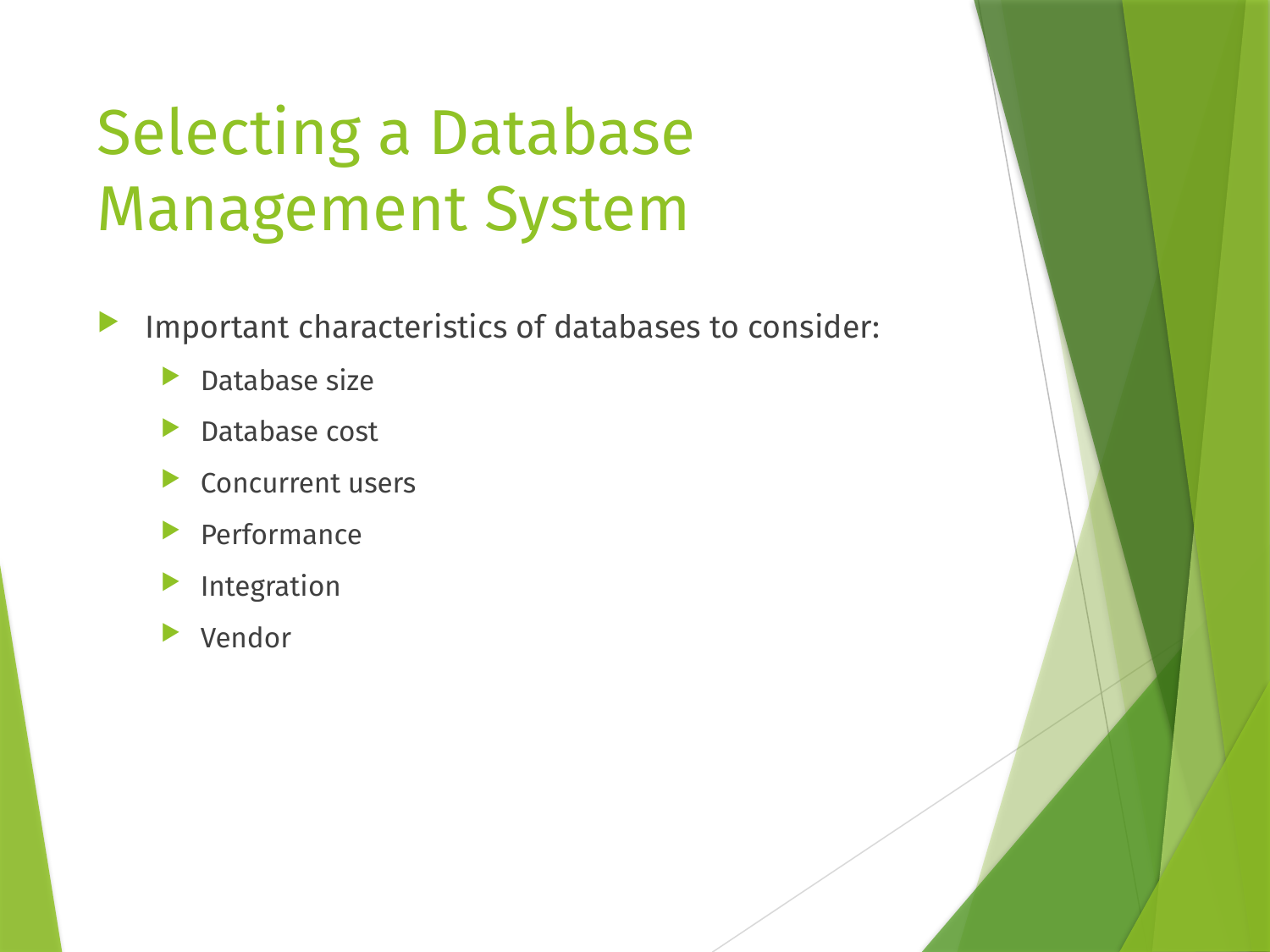

# Selecting a Database Management System
Important characteristics of databases to consider:
Database size
Database cost
Concurrent users
Performance
Integration
Vendor